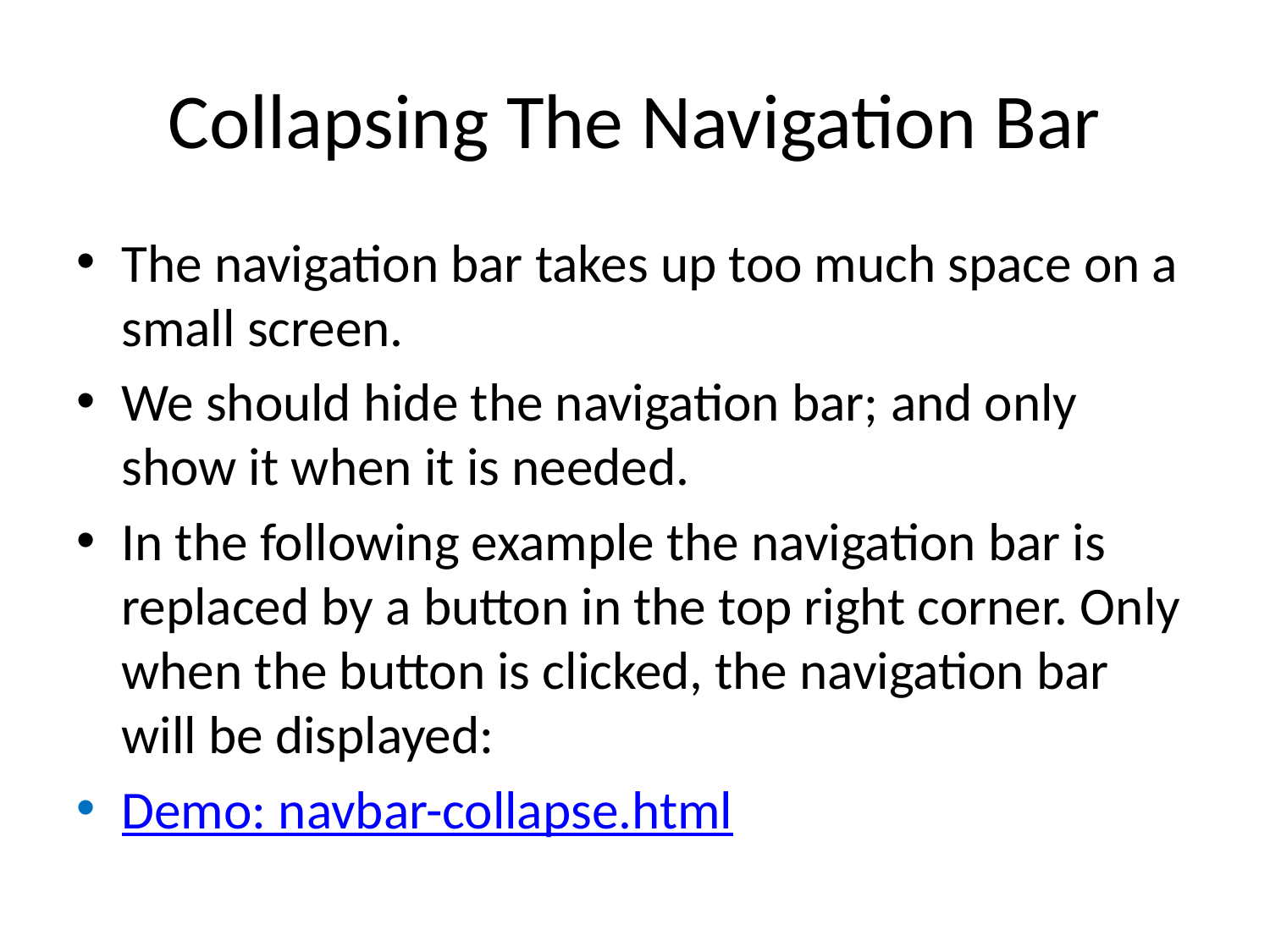

# Collapsing The Navigation Bar
The navigation bar takes up too much space on a small screen.
We should hide the navigation bar; and only show it when it is needed.
In the following example the navigation bar is replaced by a button in the top right corner. Only when the button is clicked, the navigation bar will be displayed:
Demo: navbar-collapse.html